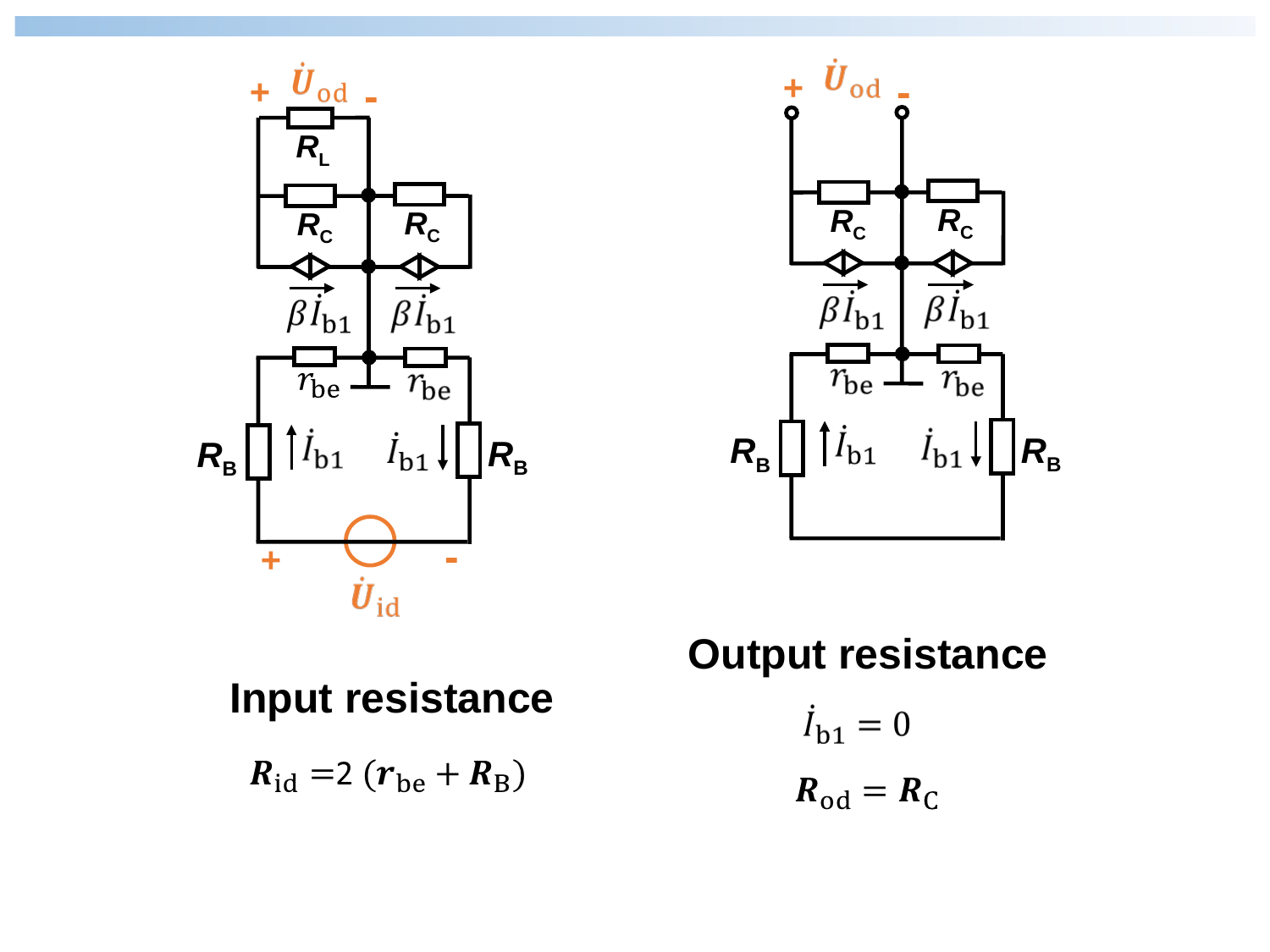

-
+

RC
RC

RB

RB

-
+

RC
RC

RB

-
+

RB

RL

Output resistance
Input resistance